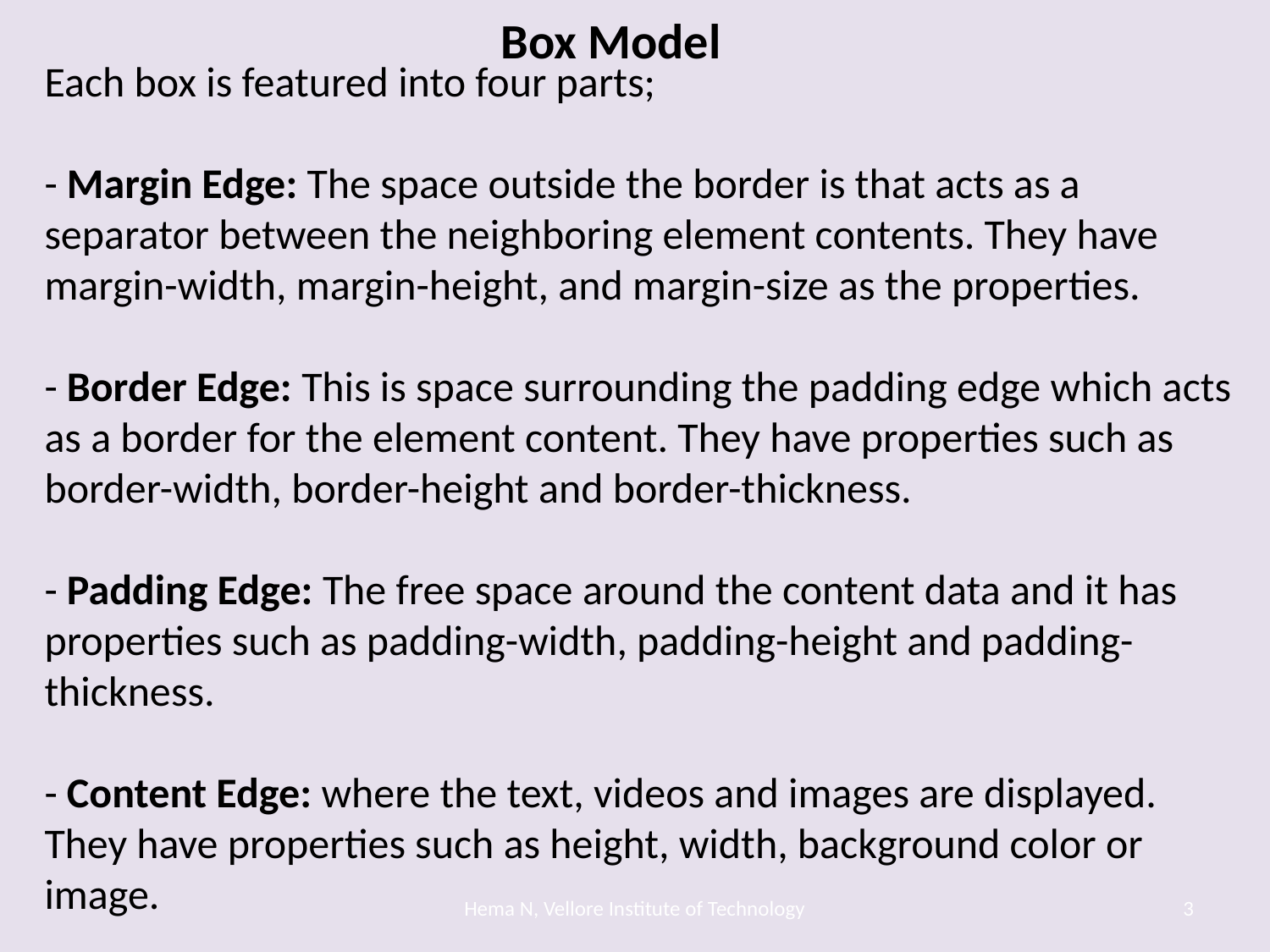

Box Model
# Each box is featured into four parts; - Margin Edge: The space outside the border is that acts as a separator between the neighboring element contents. They have margin-width, margin-height, and margin-size as the properties. - Border Edge: This is space surrounding the padding edge which acts as a border for the element content. They have properties such as border-width, border-height and border-thickness. - Padding Edge: The free space around the content data and it has properties such as padding-width, padding-height and padding-thickness. - Content Edge: where the text, videos and images are displayed. They have properties such as height, width, background color or image.
Hema N, Vellore Institute of Technology
3